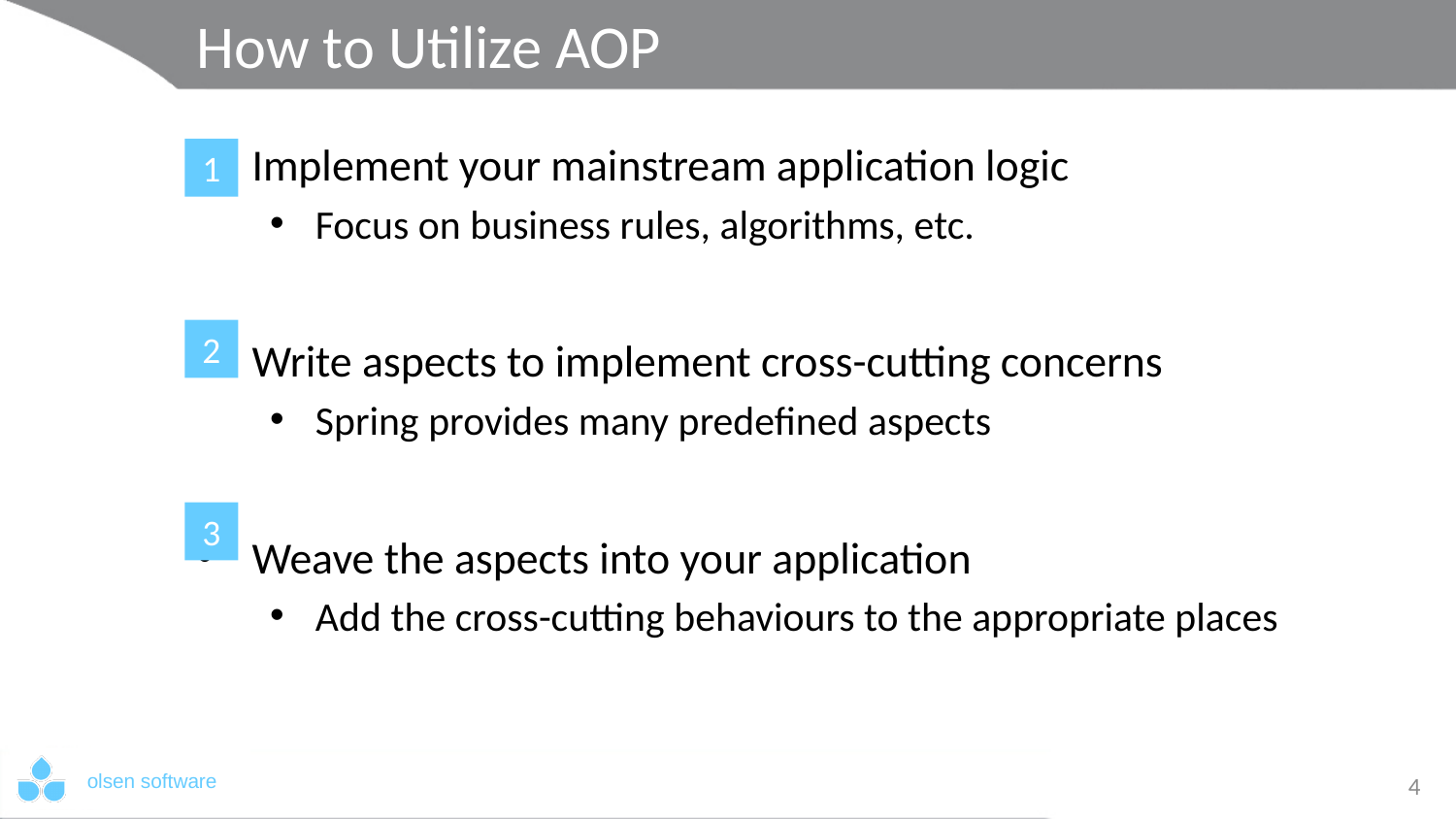

# How to Utilize AOP
Implement your mainstream application logic
Focus on business rules, algorithms, etc.

Write aspects to implement cross-cutting concerns
Spring provides many predefined aspects

Weave the aspects into your application
Add the cross-cutting behaviours to the appropriate places
1
2
3
4